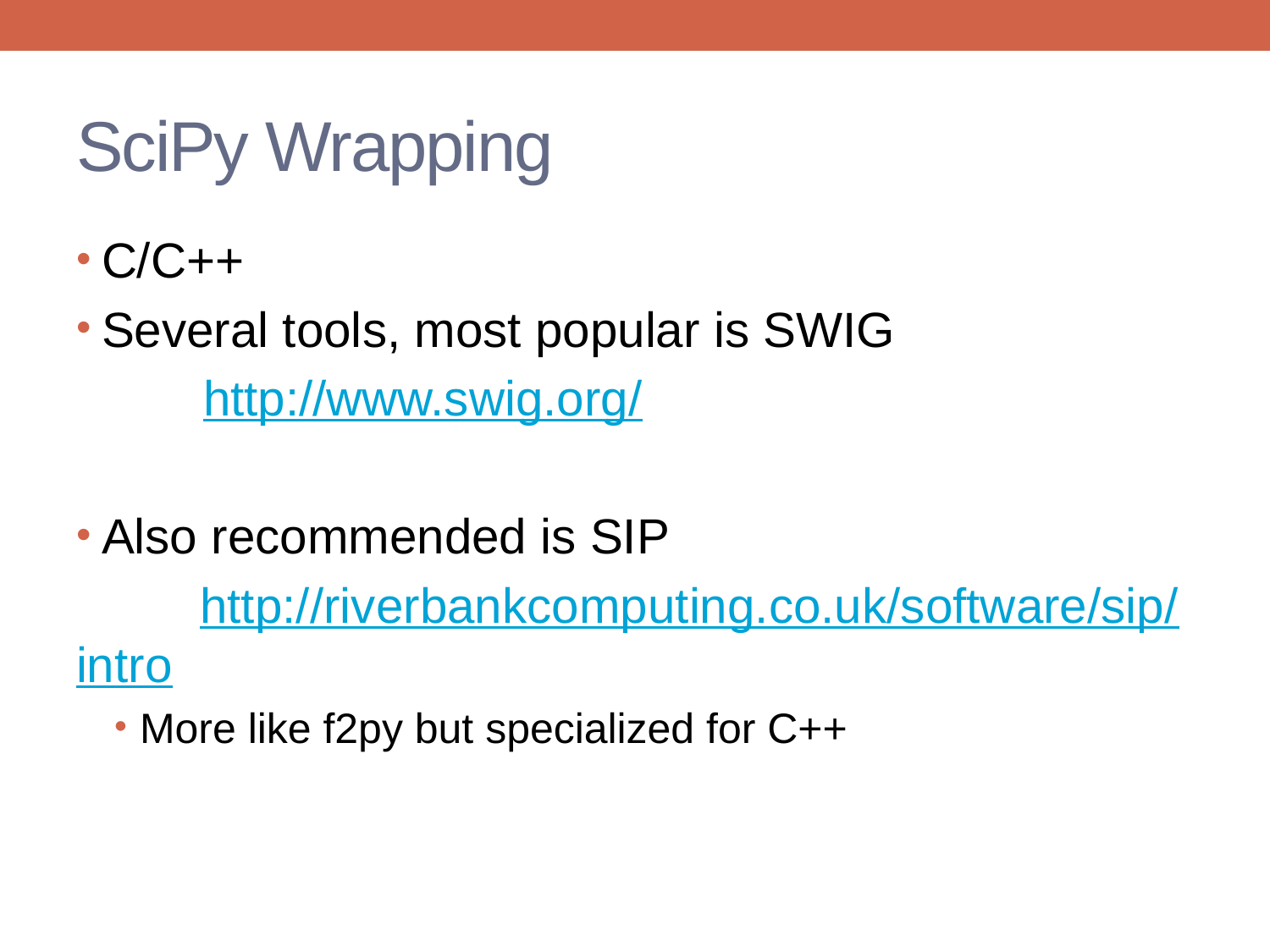

# SciPy Wrapping
C/C++
Several tools, most popular is SWIG
	http://www.swig.org/

Also recommended is SIP
         http://riverbankcomputing.co.uk/software/sip/intro
More like f2py but specialized for C++